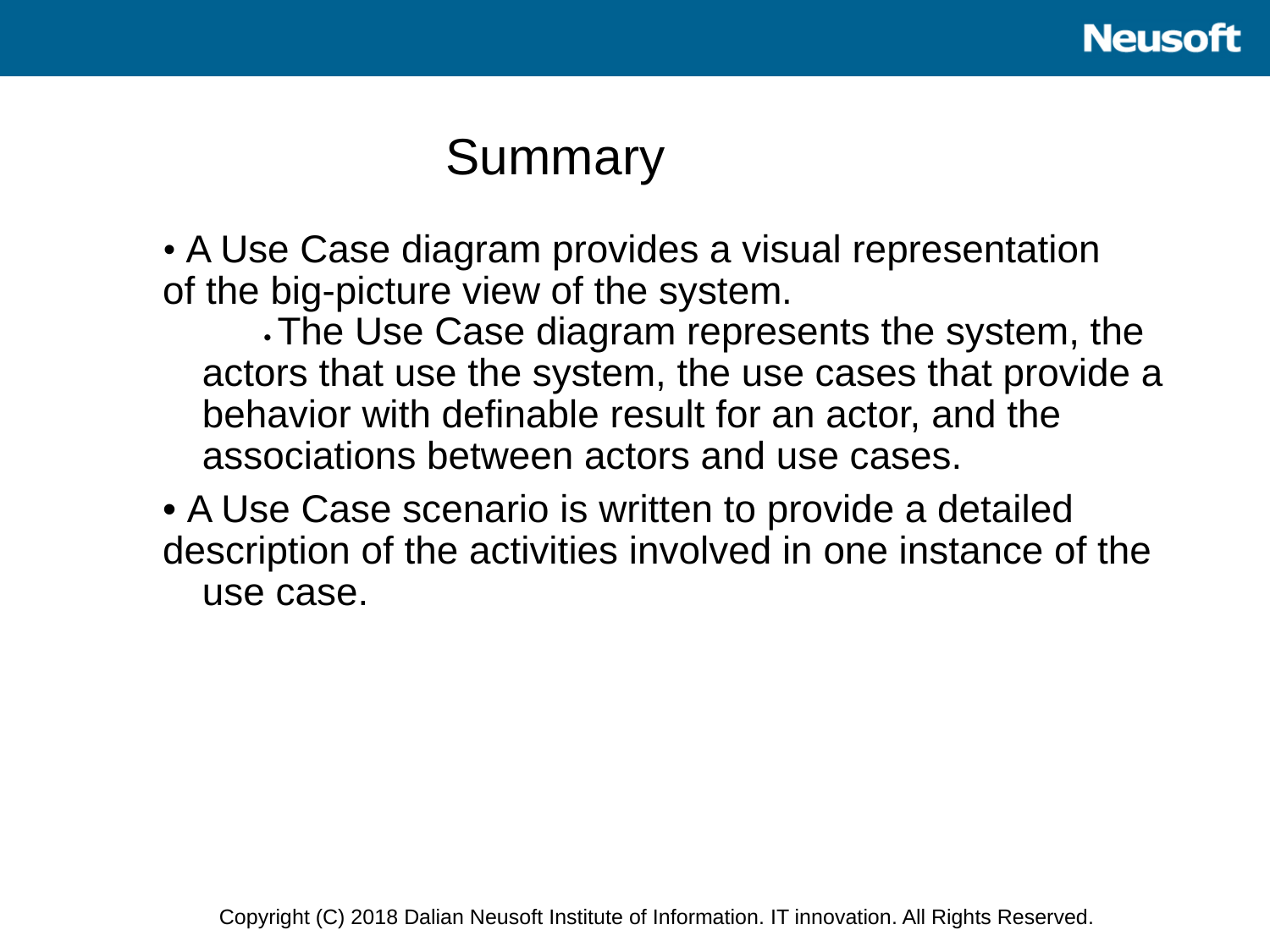

Summary

• A Use Case diagram provides a visual representation
of the big-picture view of the system.
		 • The Use Case diagram represents the system, the actors that use the system, the use cases that provide a behavior with definable result for an actor, and the associations between actors and use cases.
• A Use Case scenario is written to provide a detailed
description of the activities involved in one instance of the use case.